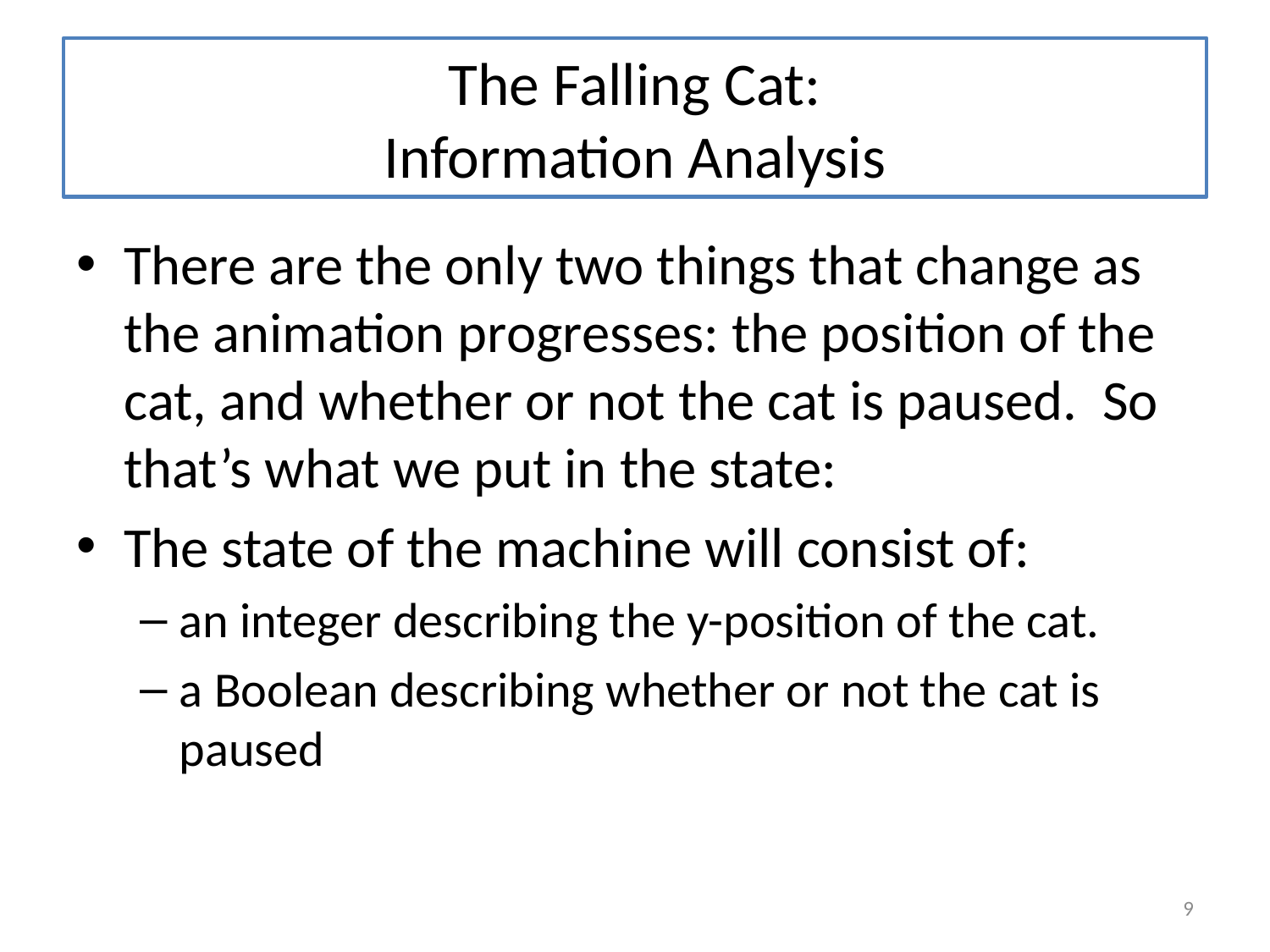

# The Falling Cat: Information Analysis
There are the only two things that change as the animation progresses: the position of the cat, and whether or not the cat is paused.  So that’s what we put in the state:
The state of the machine will consist of:
an integer describing the y-position of the cat.
a Boolean describing whether or not the cat is paused
9